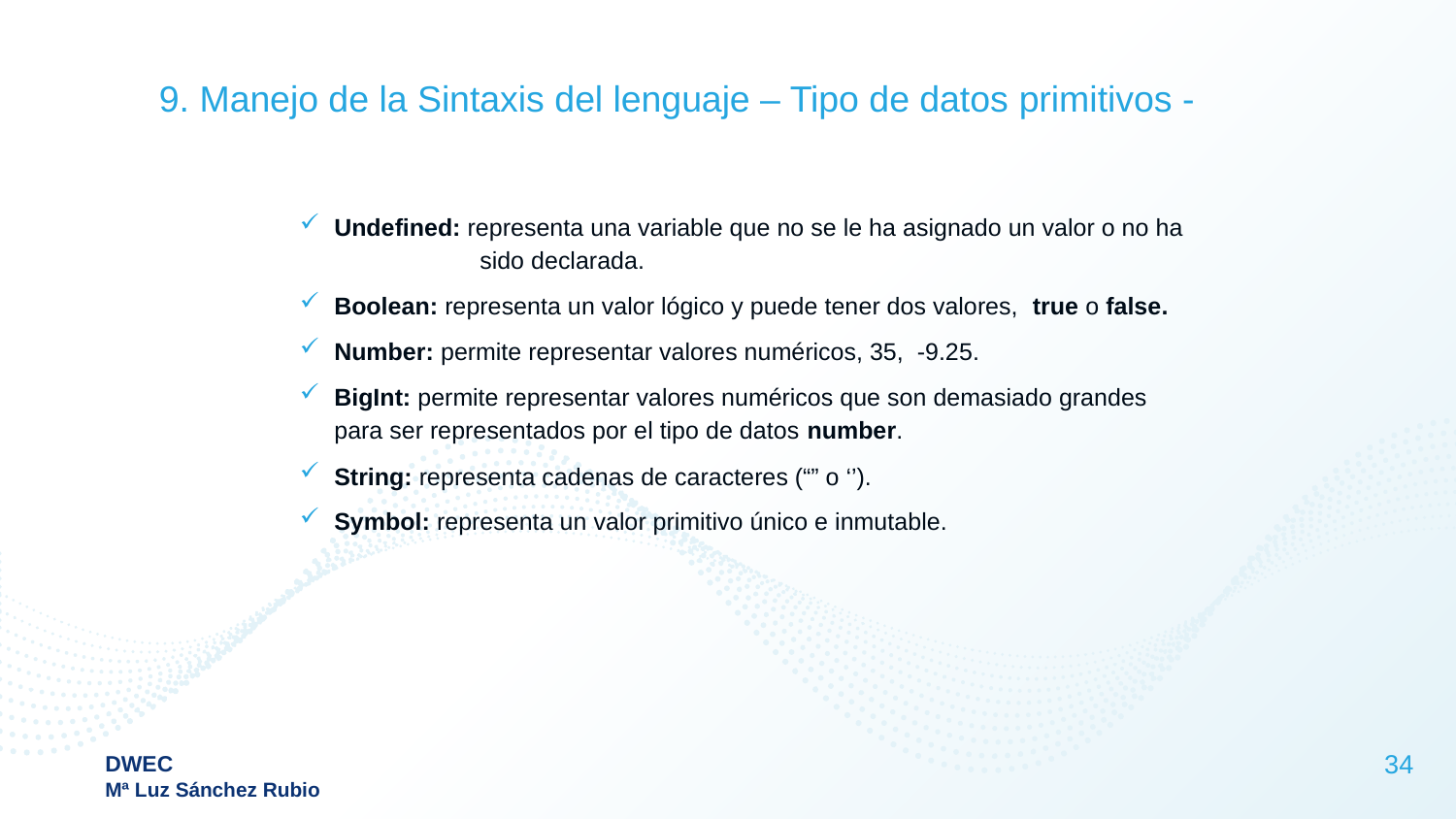

# 9. Manejo de la Sintaxis del lenguaje – Tipo de datos primitivos -

Undefined: representa una variable que no se le ha asignado un valor o no ha 		sido declarada.
Boolean: representa un valor lógico y puede tener dos valores,  true o false.
Number: permite representar valores numéricos, 35,  -9.25.
BigInt: permite representar valores numéricos que son demasiado grandes 	para ser representados por el tipo de datos number.
String: representa cadenas de caracteres (“” o ‘’).
Symbol: representa un valor primitivo único e inmutable.

34
DWEC
Mª Luz Sánchez Rubio